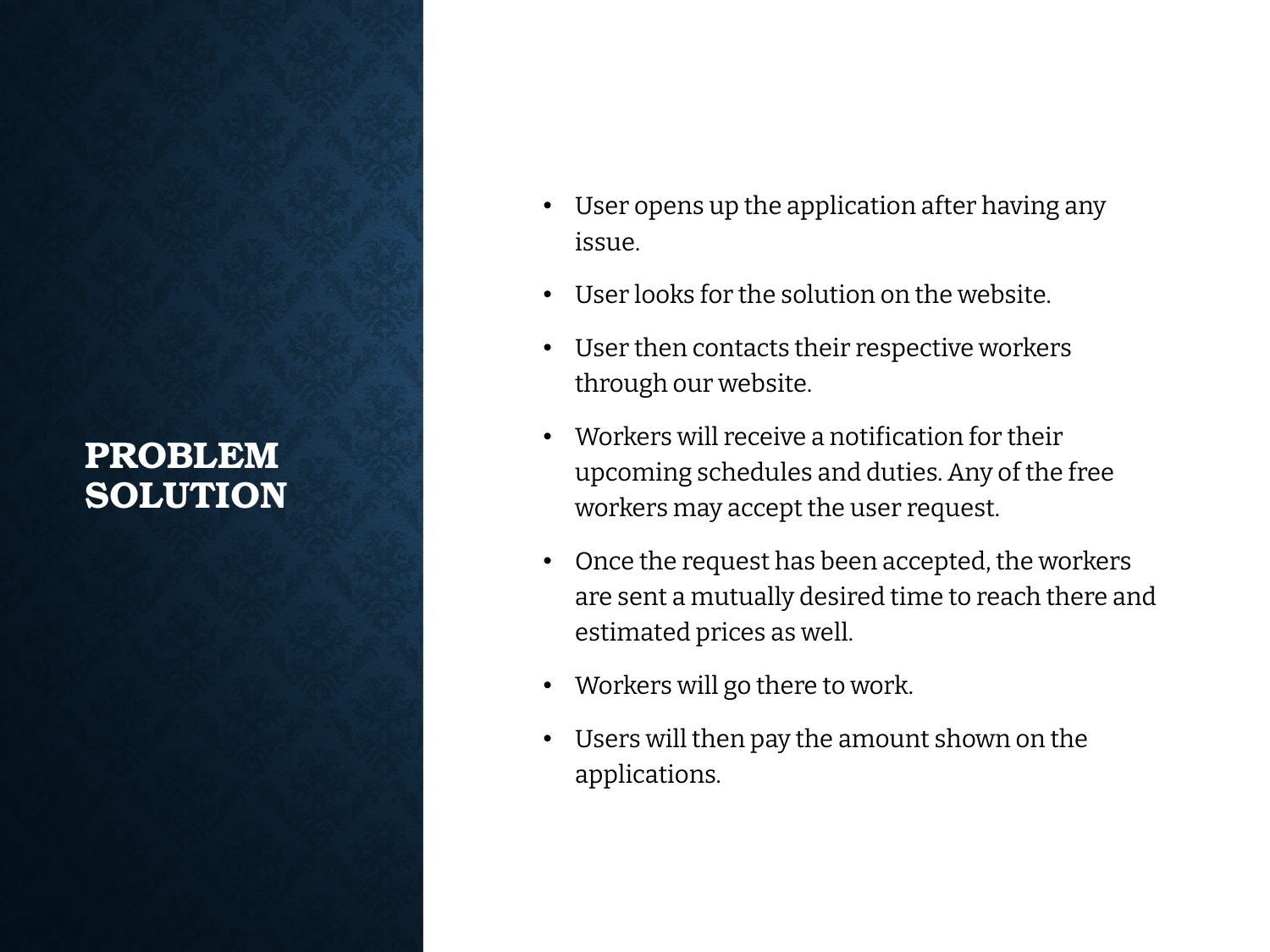

# Problem solution
User opens up the application after having any issue.
User looks for the solution on the website.
User then contacts their respective workers through our website.
Workers will receive a notification for their upcoming schedules and duties. Any of the free workers may accept the user request.
Once the request has been accepted, the workers are sent a mutually desired time to reach there and estimated prices as well.
Workers will go there to work.
Users will then pay the amount shown on the applications.